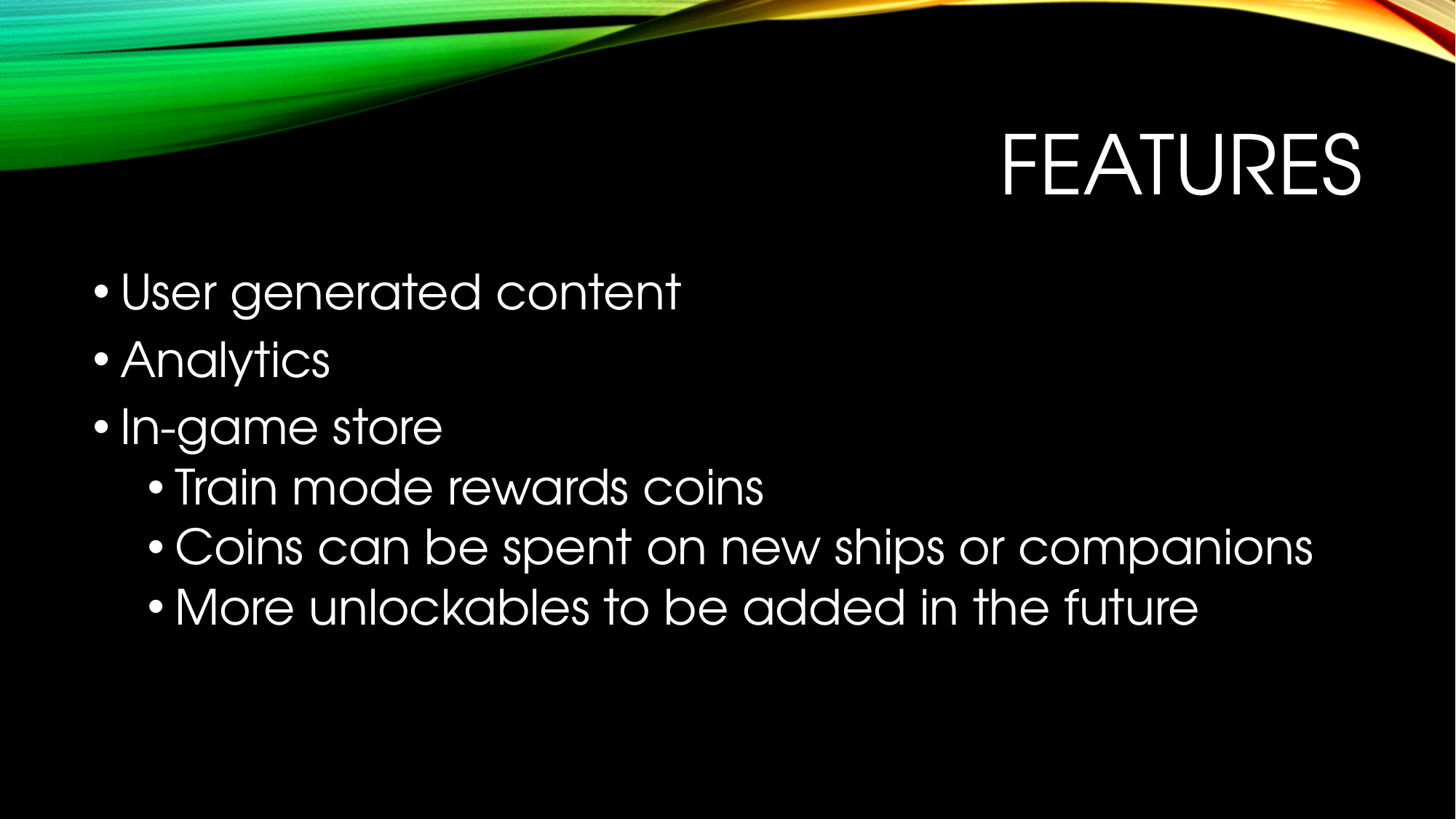

# Features
User generated content
Analytics
In-game store
Train mode rewards coins
Coins can be spent on new ships or companions
More unlockables to be added in the future